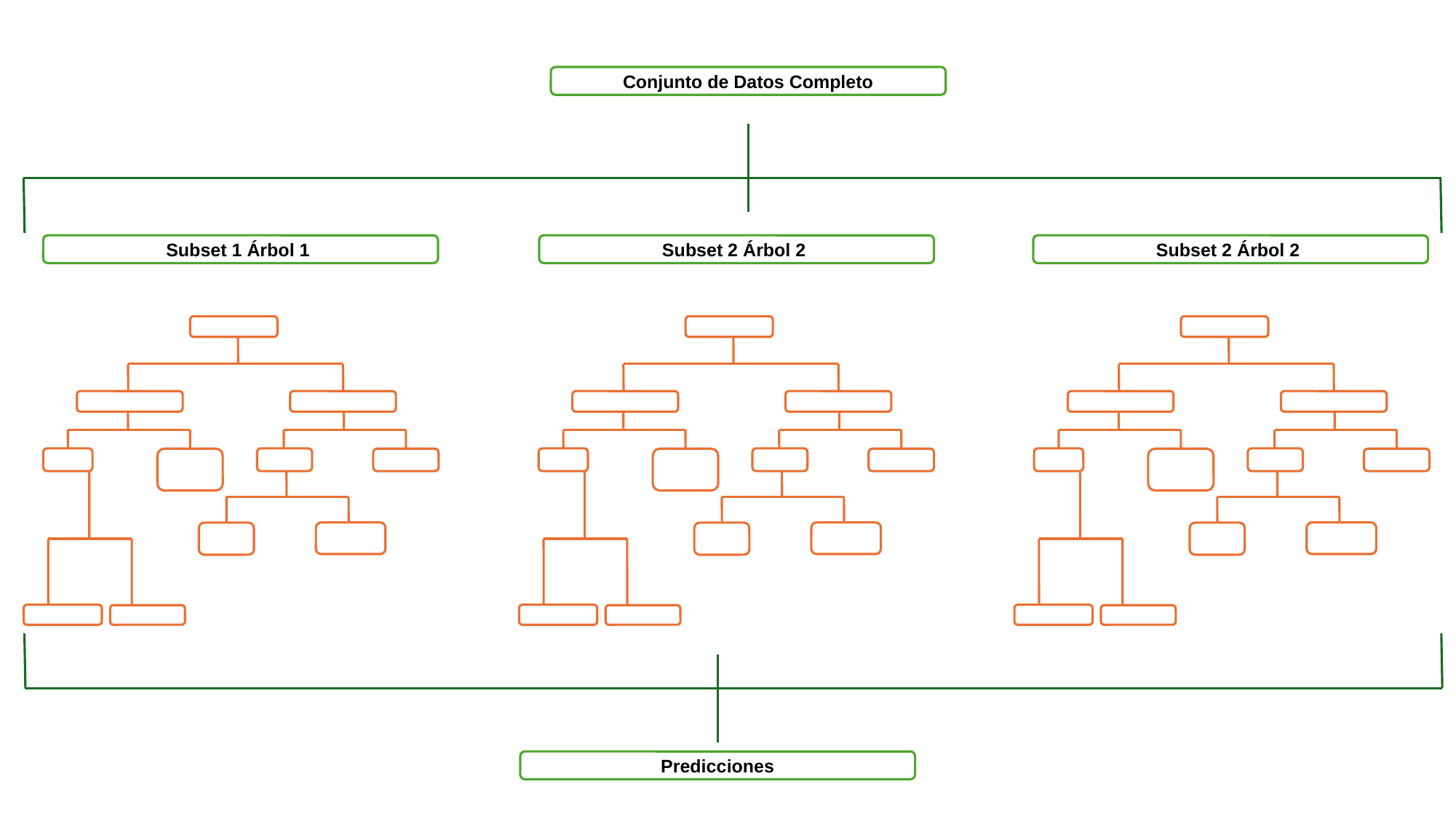

Conjunto de Datos Completo
Subset 1 Árbol 1
Subset 2 Árbol 2
Subset 2 Árbol 2

Predicciones